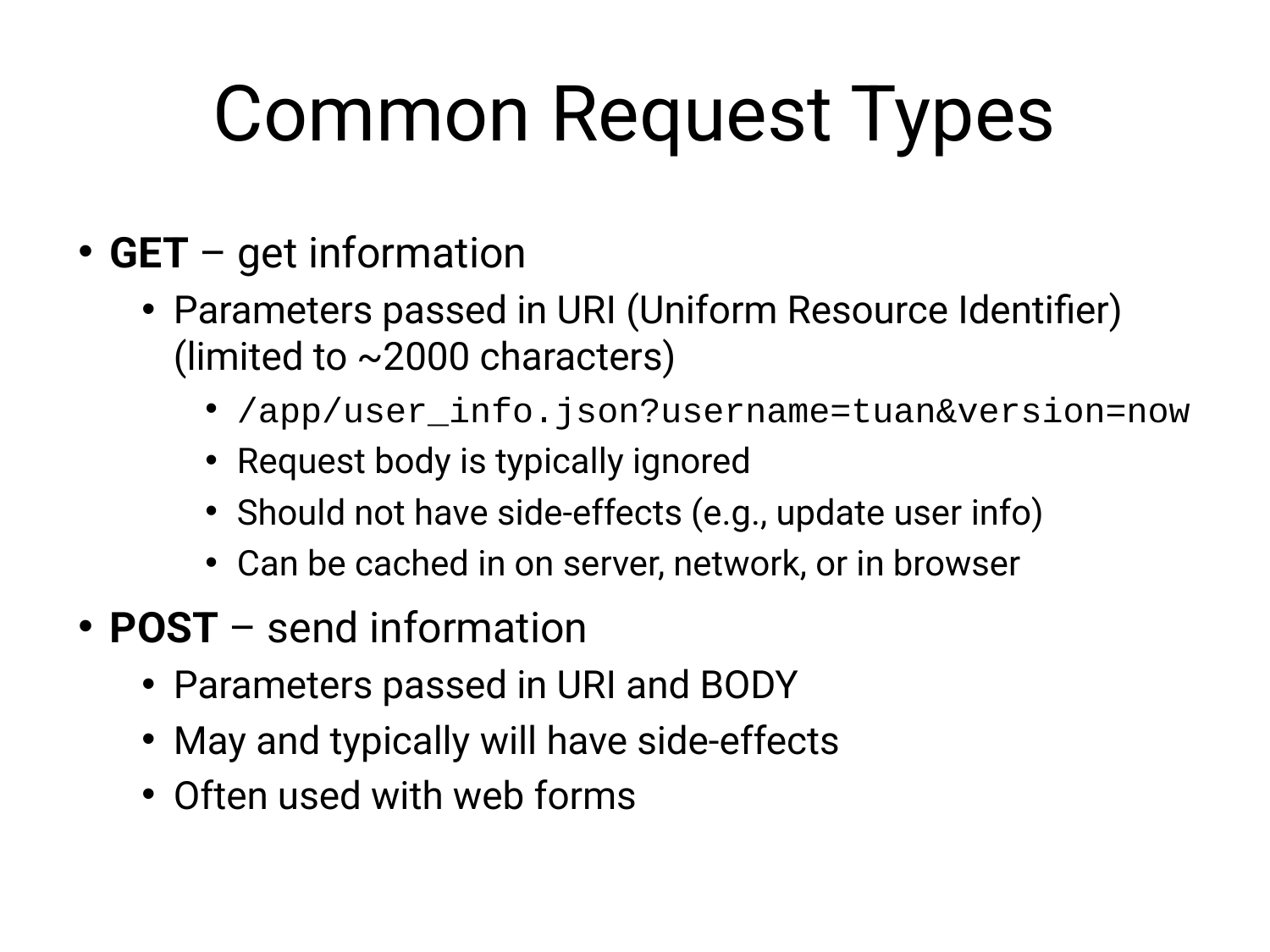

# Common Request Types
GET – get information
Parameters passed in URI (Uniform Resource Identifier) (limited to ~2000 characters)
/app/user_info.json?username=tuan&version=now
Request body is typically ignored
Should not have side-effects (e.g., update user info)
Can be cached in on server, network, or in browser
POST – send information
Parameters passed in URI and BODY
May and typically will have side-effects
Often used with web forms